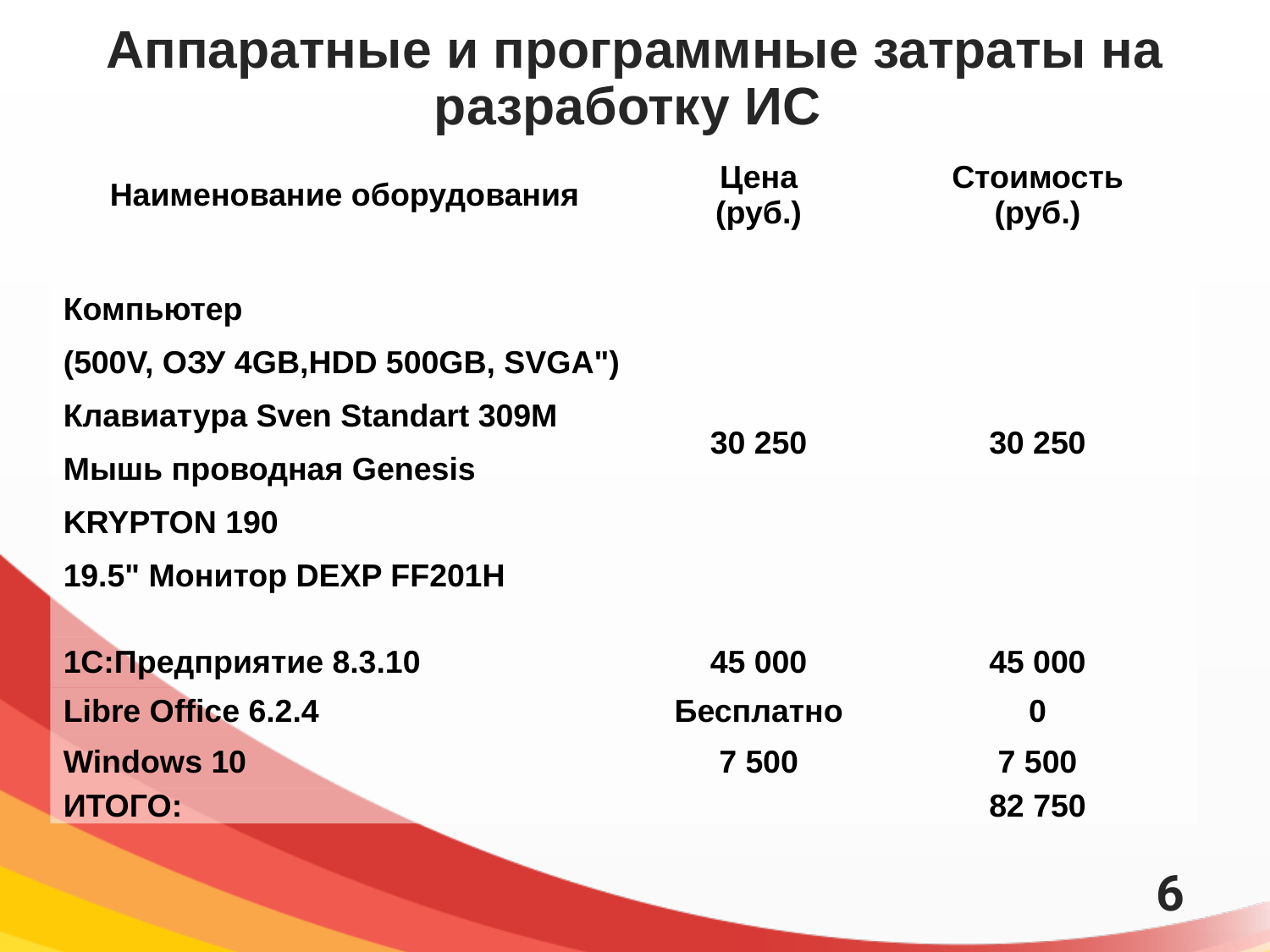

# Аппаратные и программные затраты на разработку ИС
| Наименование оборудования | Цена (руб.) | Стоимость (руб.) |
| --- | --- | --- |
| Компьютер (500V, ОЗУ 4GB,HDD 500GB, SVGA") Клавиатура Sven Standart 309M Мышь проводная Genesis KRYPTON 190 19.5" Монитор DEXP FF201H | 30 250 | 30 250 |
| 1С:Предприятие 8.3.10 | 45 000 | 45 000 |
| Libre Office 6.2.4 | Бесплатно | 0 |
| Windows 10 | 7 500 | 7 500 |
| ИТОГО: |  | 82 750 |
6